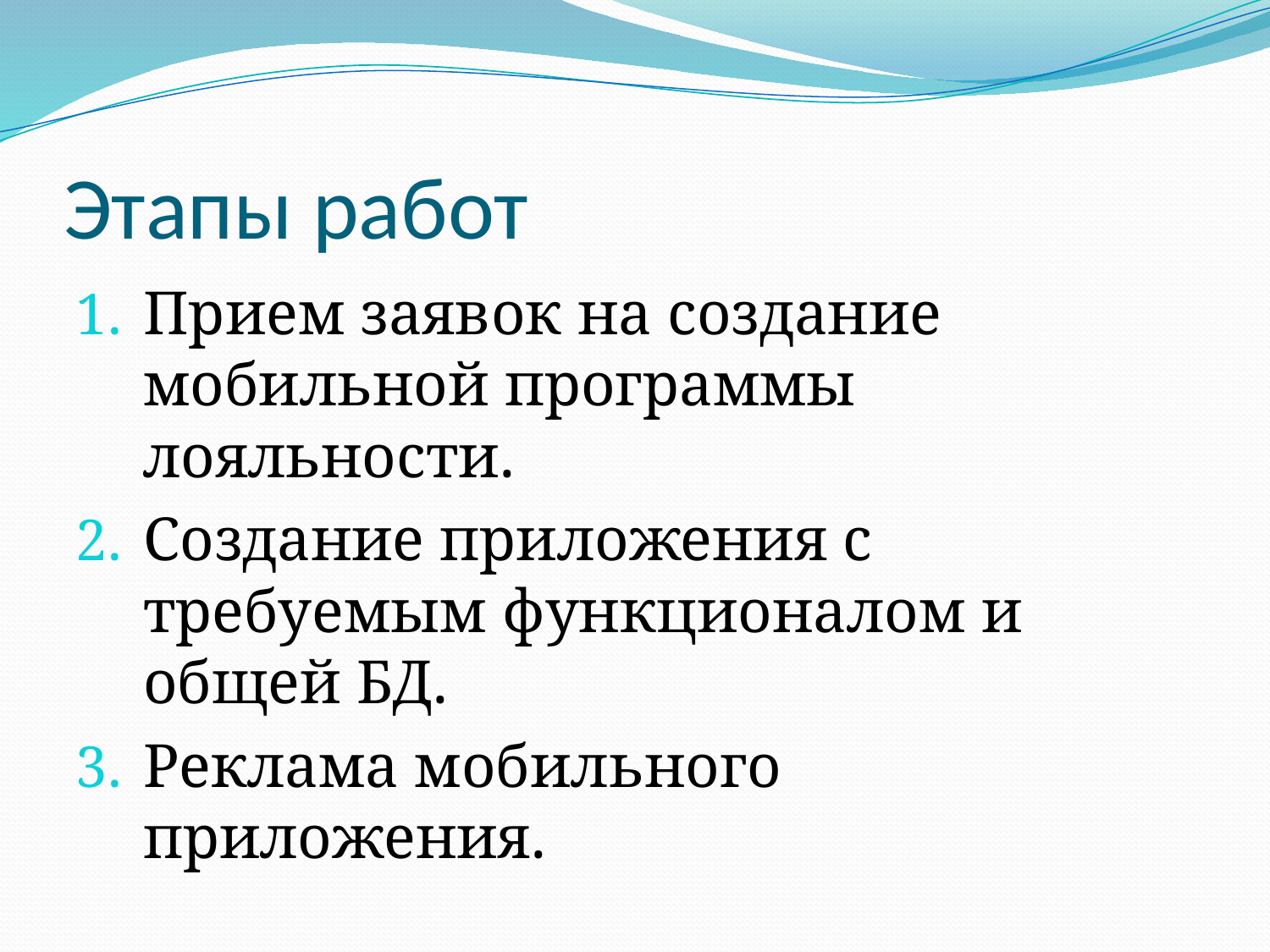

# Этапы работ
Прием заявок на создание мобильной программы лояльности.
Создание приложения с требуемым функционалом и общей БД.
Реклама мобильного приложения.